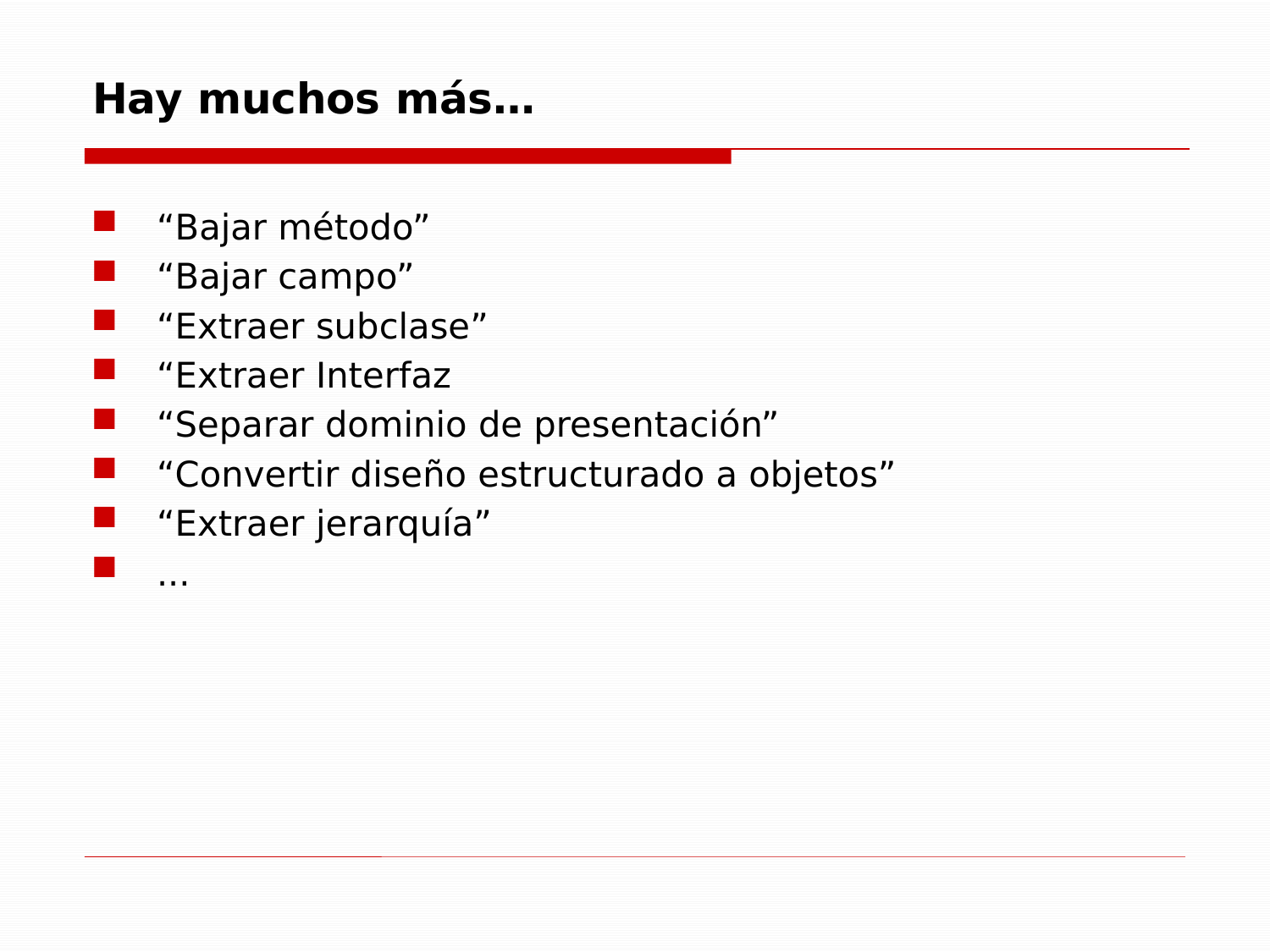

# Hay muchos más…
“Bajar método”
“Bajar campo”
“Extraer subclase”
“Extraer Interfaz
“Separar dominio de presentación”
“Convertir diseño estructurado a objetos”
“Extraer jerarquía”
...